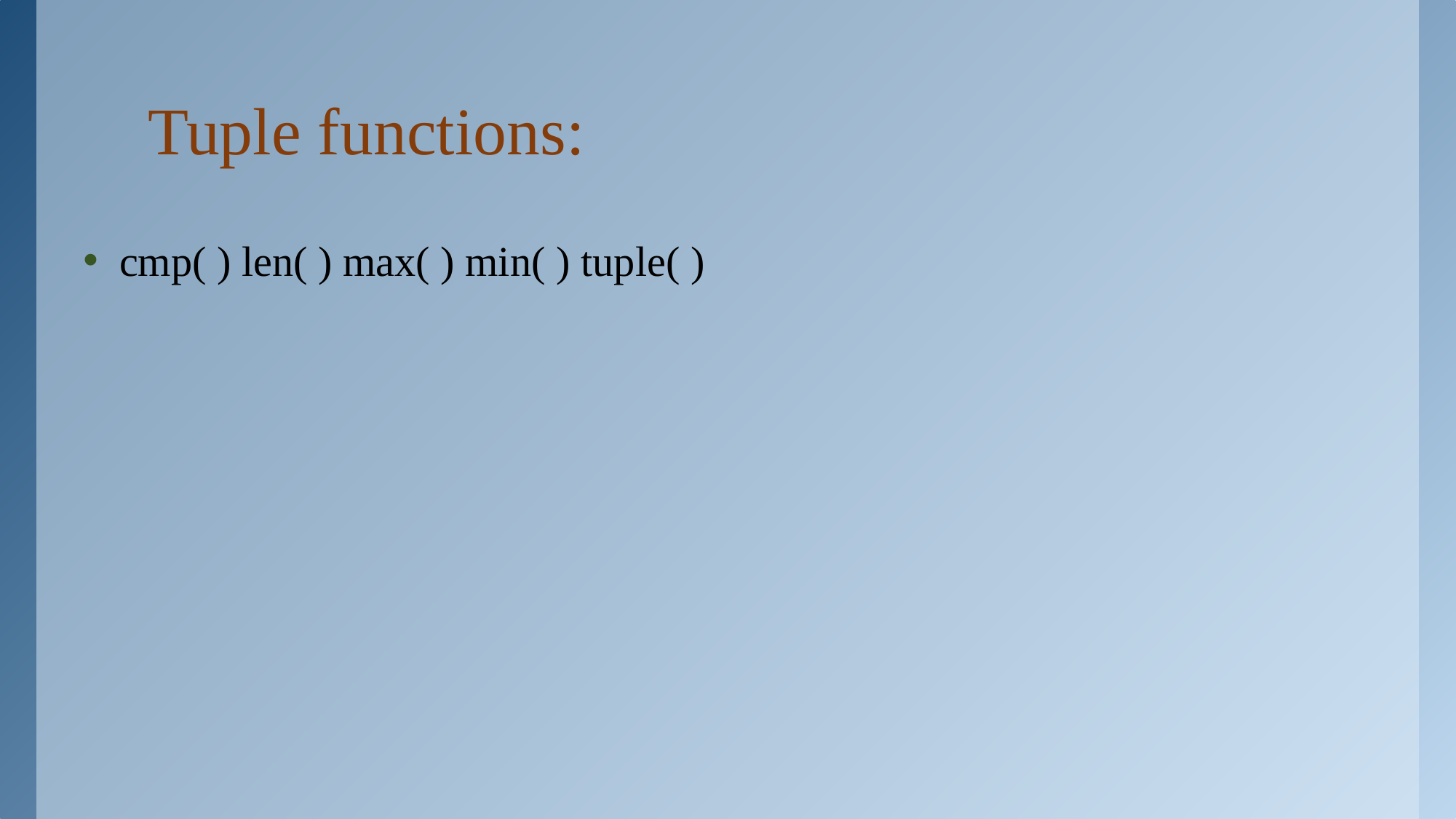

# Tuple functions:
cmp( ) len( ) max( ) min( ) tuple( )